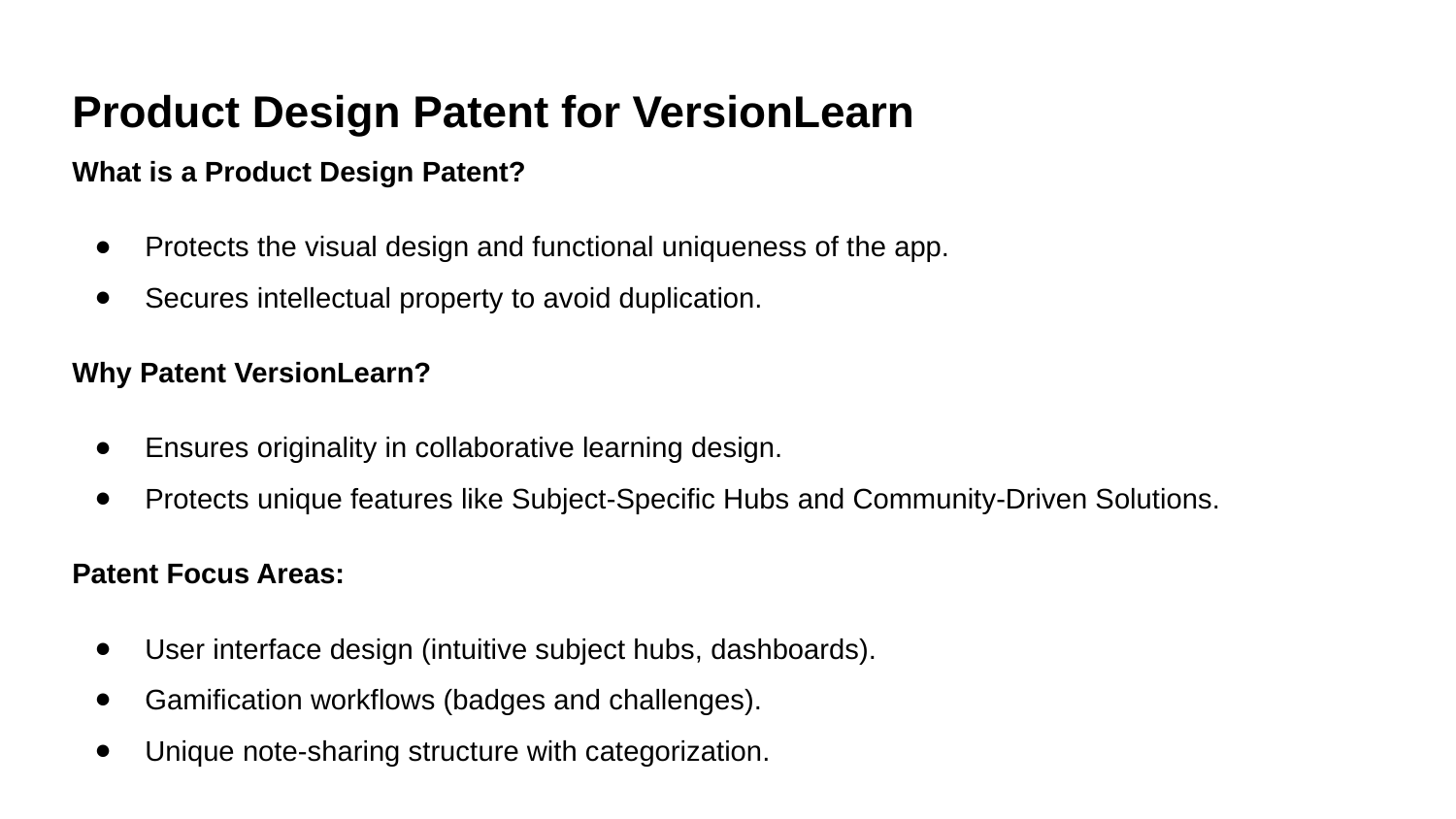

Product Design Patent for VersionLearn
What is a Product Design Patent?
Protects the visual design and functional uniqueness of the app.
Secures intellectual property to avoid duplication.
Why Patent VersionLearn?
Ensures originality in collaborative learning design.
Protects unique features like Subject-Specific Hubs and Community-Driven Solutions.
Patent Focus Areas:
User interface design (intuitive subject hubs, dashboards).
Gamification workflows (badges and challenges).
Unique note-sharing structure with categorization.